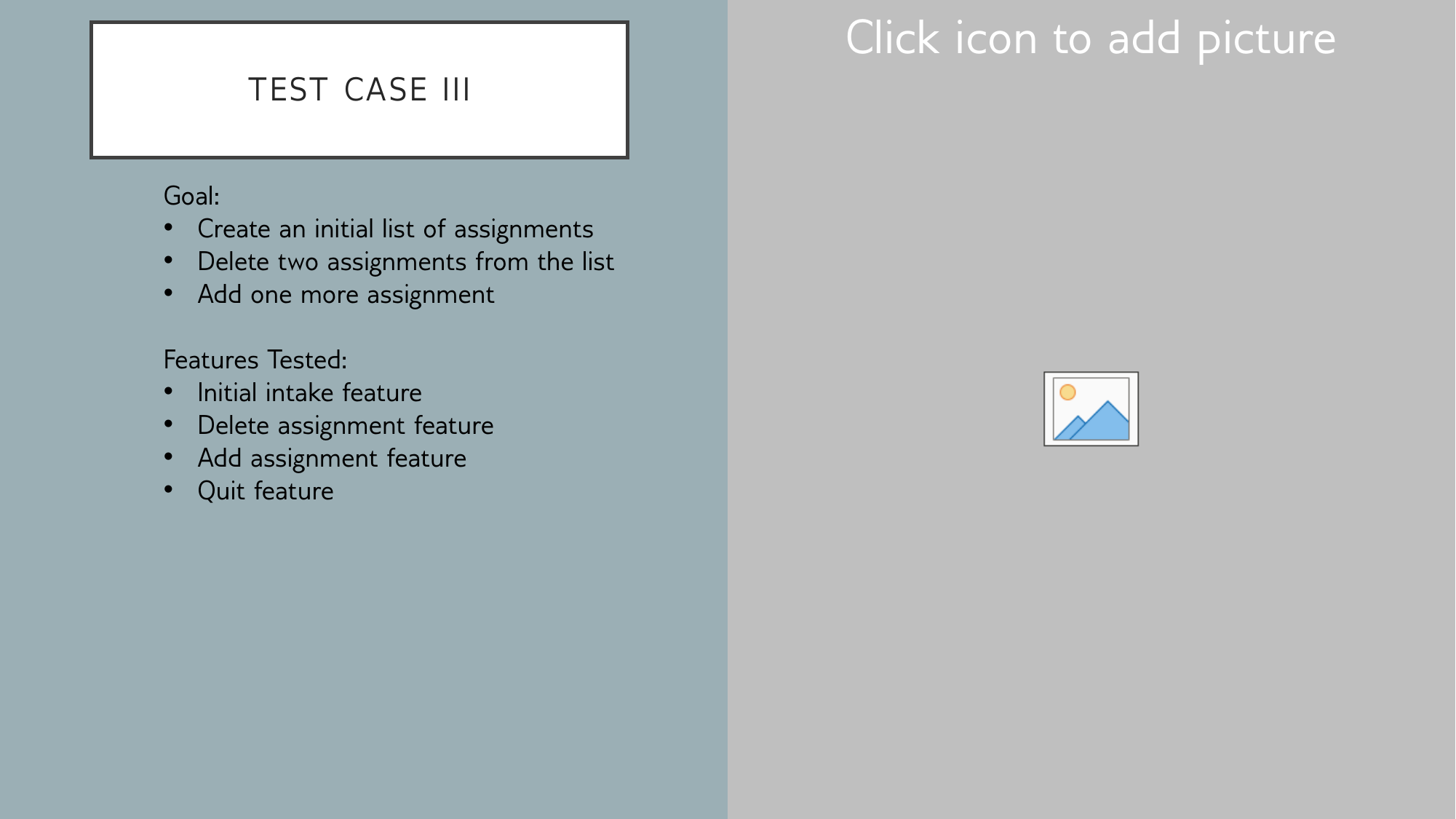

# Test case III
Goal:
Create an initial list of assignments
Delete two assignments from the list
Add one more assignment

Features Tested:
Initial intake feature
Delete assignment feature
Add assignment feature
Quit feature